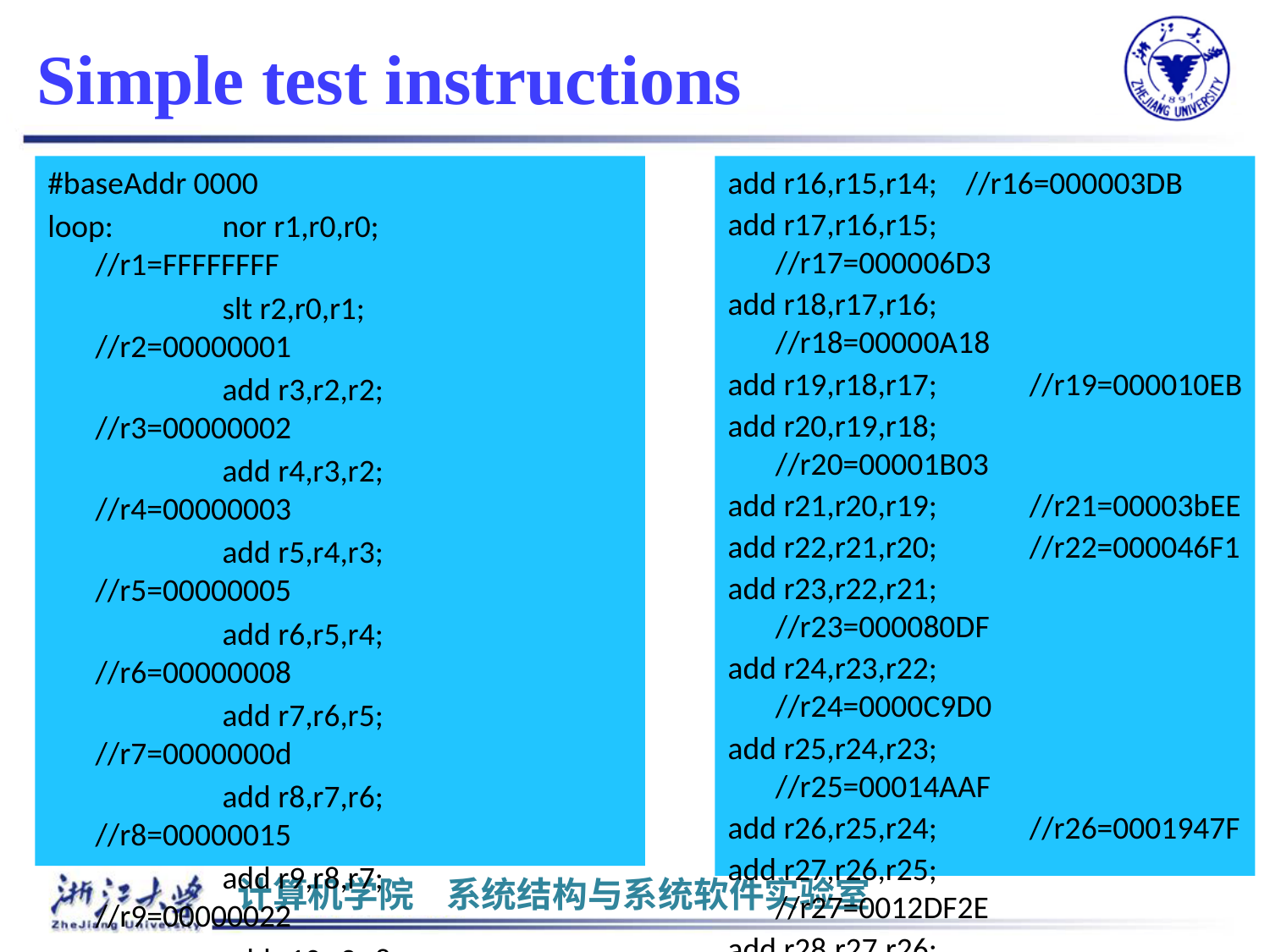

# Simple test instructions
#baseAddr 0000
loop:	nor r1,r0,r0;      	//r1=FFFFFFFF
		slt r2,r0,r1;       	//r2=00000001
		add r3,r2,r2;     	//r3=00000002
		add r4,r3,r2;    	//r4=00000003
		add r5,r4,r3;     	//r5=00000005
		add r6,r5,r4;     	//r6=00000008
		add r7,r6,r5;     	//r7=0000000d
		add r8,r7,r6;     	//r8=00000015
		add r9,r8,r7;    	//r9=00000022
		add r10,r9,r8;         //r10=00000037
		add r11,r10,r9;       //r11=00000059
		add r12,r11,r10;    //r12=00000090
		add r13,r12,r11;    //r13=000000E9
		add r14,r13,r12;    //r14=00000179
		add r15,r14,r13;    //r15=00000262

add r16,r15,r14;    //r16=000003DB
add r17,r16,r15;	//r17=000006D3
add r18,r17,r16;	//r18=00000A18
add r19,r18,r17;	//r19=000010EB
add r20,r19,r18;	//r20=00001B03
add r21,r20,r19;	//r21=00003bEE
add r22,r21,r20;	//r22=000046F1
add r23,r22,r21;	//r23=000080DF
add r24,r23,r22;	//r24=0000C9D0
add r25,r24,r23;	//r25=00014AAF
add r26,r25,r24;	//r26=0001947F
add r27,r26,r25;	//r27=0012DF2E
add r28,r27,r26;	//r28=001473AD
add r29,r28,r27;	//r29=002752DB
add r30,r29,r28;	//r30=003BC688
add r31,r30,r29;	//r31=00621963
j loop;